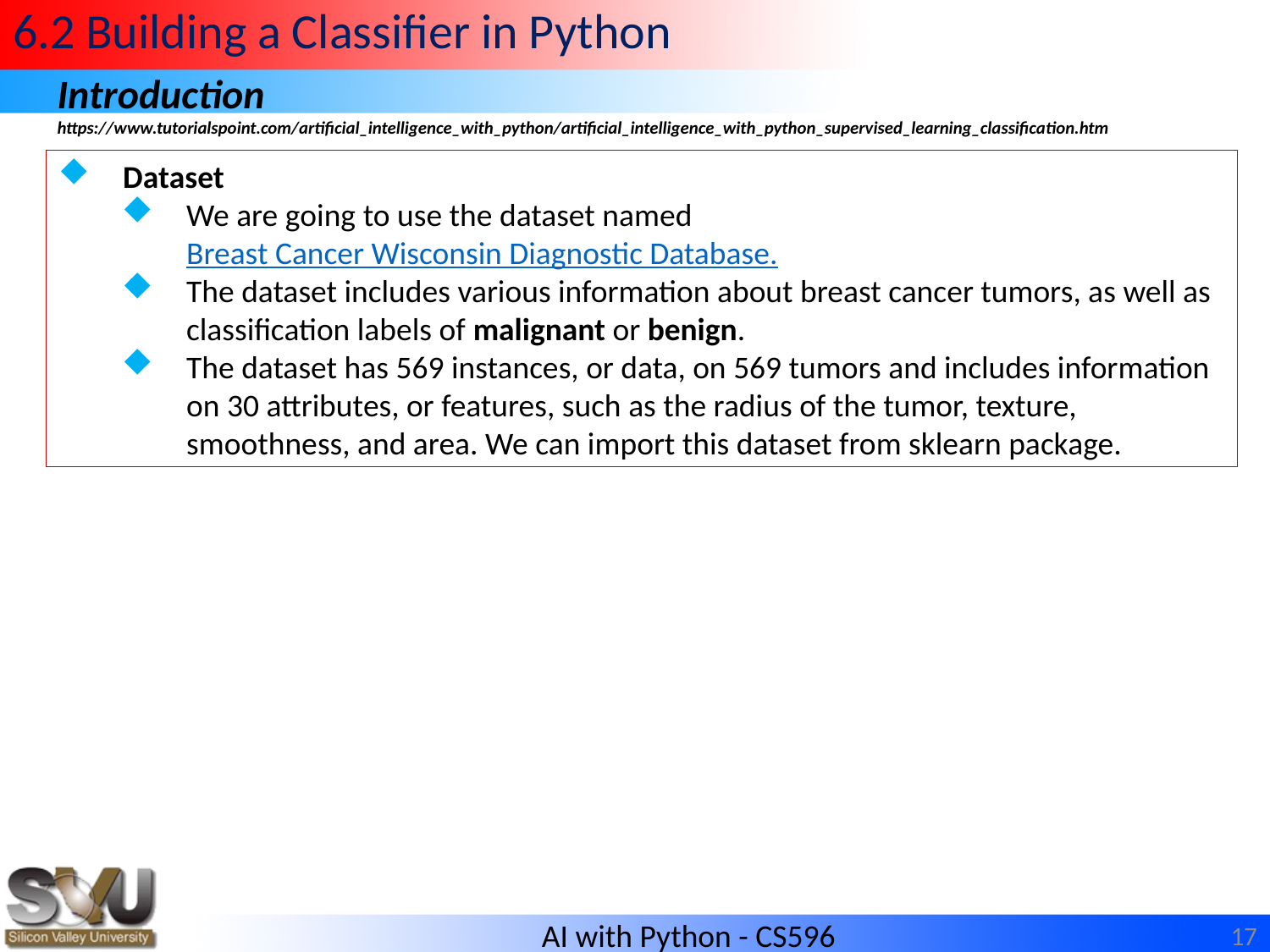

# 6.2 Building a Classifier in Python
Introduction
https://www.tutorialspoint.com/artificial_intelligence_with_python/artificial_intelligence_with_python_supervised_learning_classification.htm
Dataset
We are going to use the dataset named Breast Cancer Wisconsin Diagnostic Database.
The dataset includes various information about breast cancer tumors, as well as classification labels of malignant or benign.
The dataset has 569 instances, or data, on 569 tumors and includes information on 30 attributes, or features, such as the radius of the tumor, texture, smoothness, and area. We can import this dataset from sklearn package.
17
AI with Python - CS596